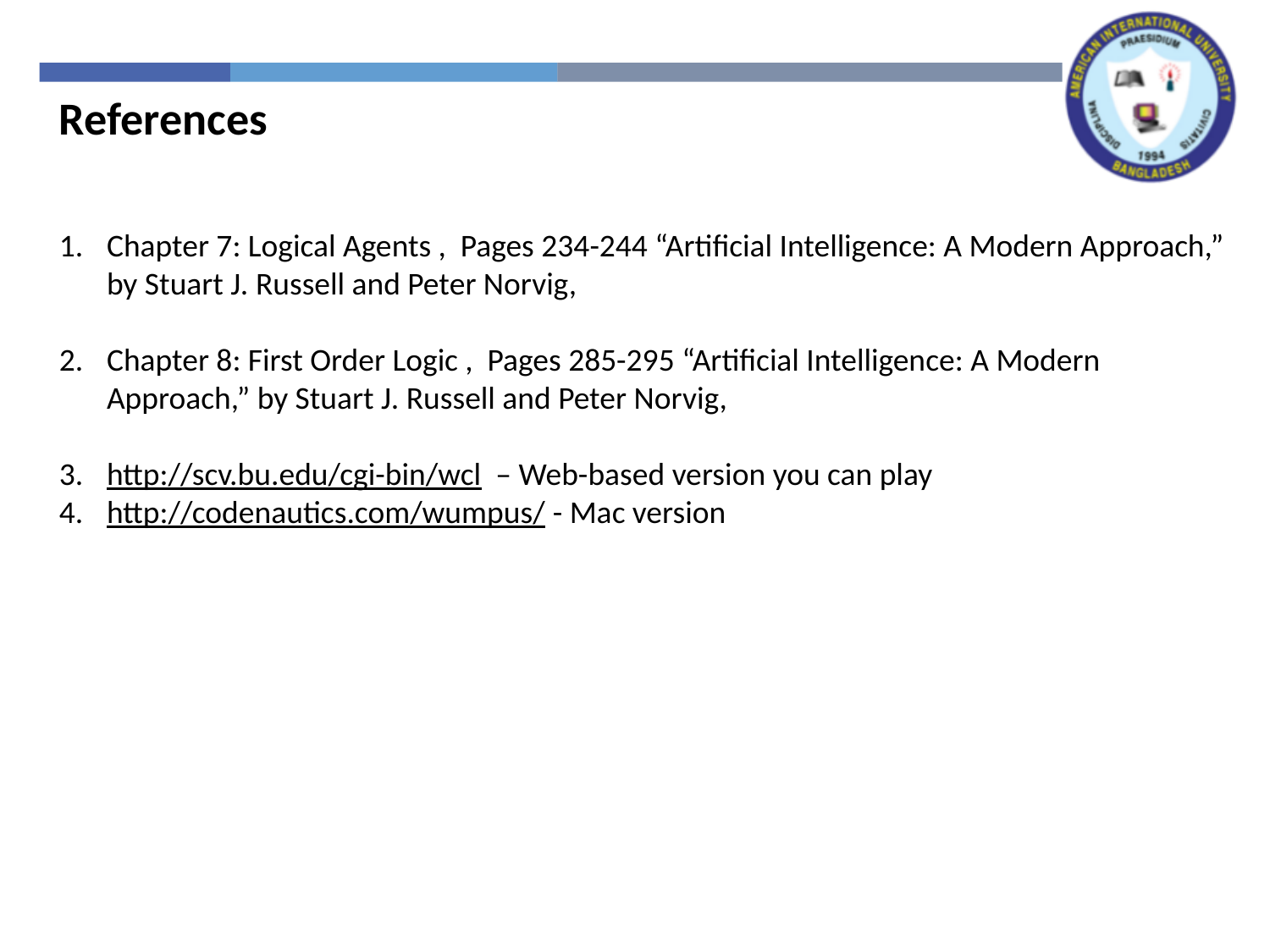

References
Chapter 7: Logical Agents ,  Pages 234-244 “Artificial Intelligence: A Modern Approach,” by Stuart J. Russell and Peter Norvig,

Chapter 8: First Order Logic ,  Pages 285-295 “Artificial Intelligence: A Modern Approach,” by Stuart J. Russell and Peter Norvig,

http://scv.bu.edu/cgi-bin/wcl  – Web-based version you can play
http://codenautics.com/wumpus/ - Mac version